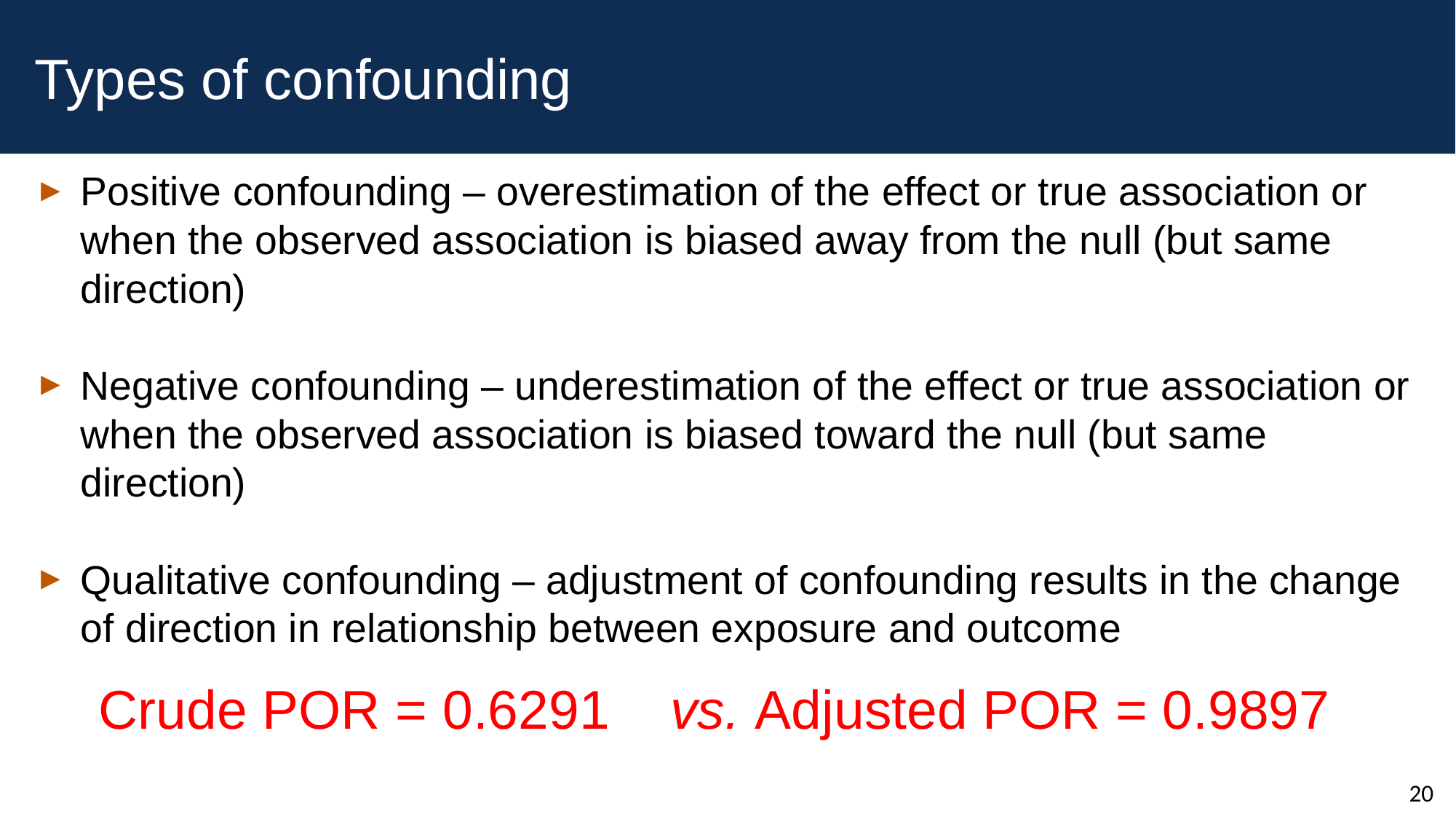

# Types of confounding
Positive confounding – overestimation of the effect or true association or when the observed association is biased away from the null (but same direction)
Negative confounding – underestimation of the effect or true association or when the observed association is biased toward the null (but same direction)
Qualitative confounding – adjustment of confounding results in the change of direction in relationship between exposure and outcome

Crude POR = 0.6291    vs. Adjusted POR = 0.9897